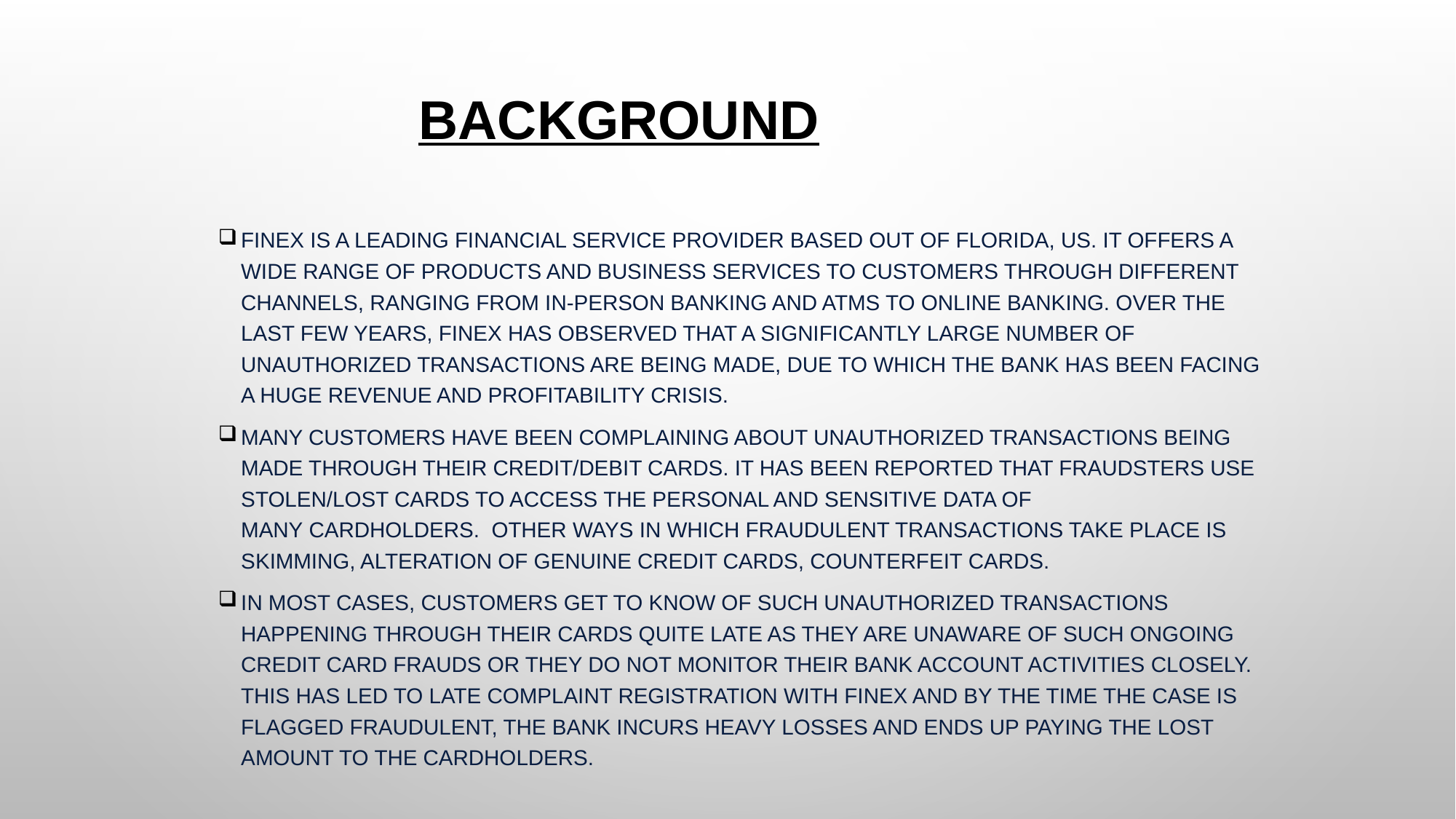

# BACKGROUND
Finex is a leading financial service provider based out of Florida, US. It offers a wide range of products and business services to customers through different channels, ranging from in-person banking and ATMs to online banking. Over the last few years, Finex has observed that a significantly large number of unauthorized transactions are being made, due to which the bank has been facing a huge revenue and profitability crisis.
Many customers have been complaining about unauthorized transactions being made through their credit/debit cards. It has been reported that fraudsters use stolen/lost cards to access the personal and sensitive data of many cardholders.  Other ways in which Fraudulent transactions take place is skimming, alteration of genuine credit cards, counterfeit cards.
In most cases, customers get to know of such unauthorized transactions happening through their cards quite late as they are unaware of such ongoing credit card frauds or they do not monitor their bank account activities closely. This has led to late complaint registration with Finex and by the time the case is flagged fraudulent, the bank incurs heavy losses and ends up paying the lost amount to the cardholders.